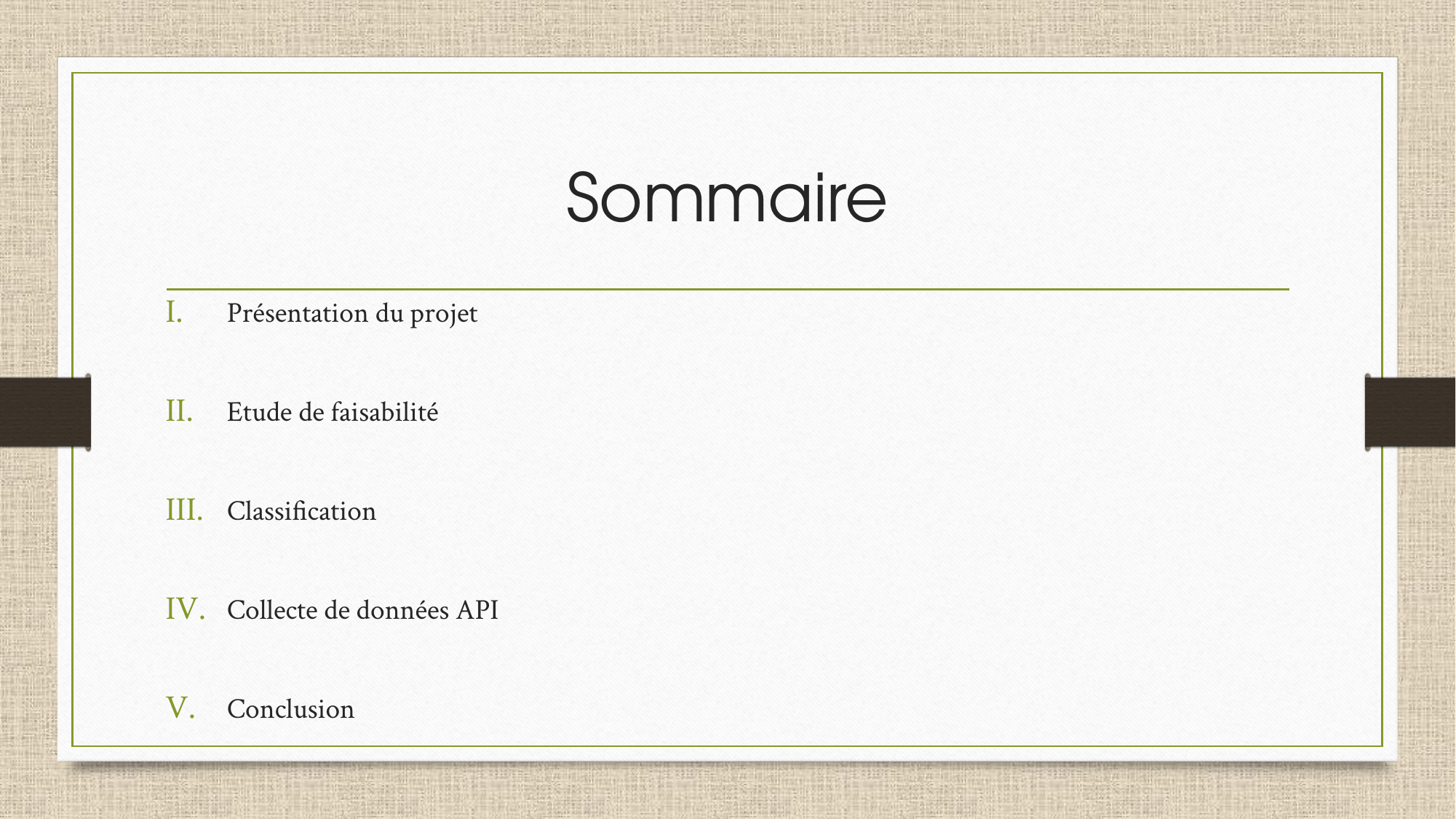

# Sommaire
Présentation du projet

Etude de faisabilité

Classification

Collecte de données API

Conclusion